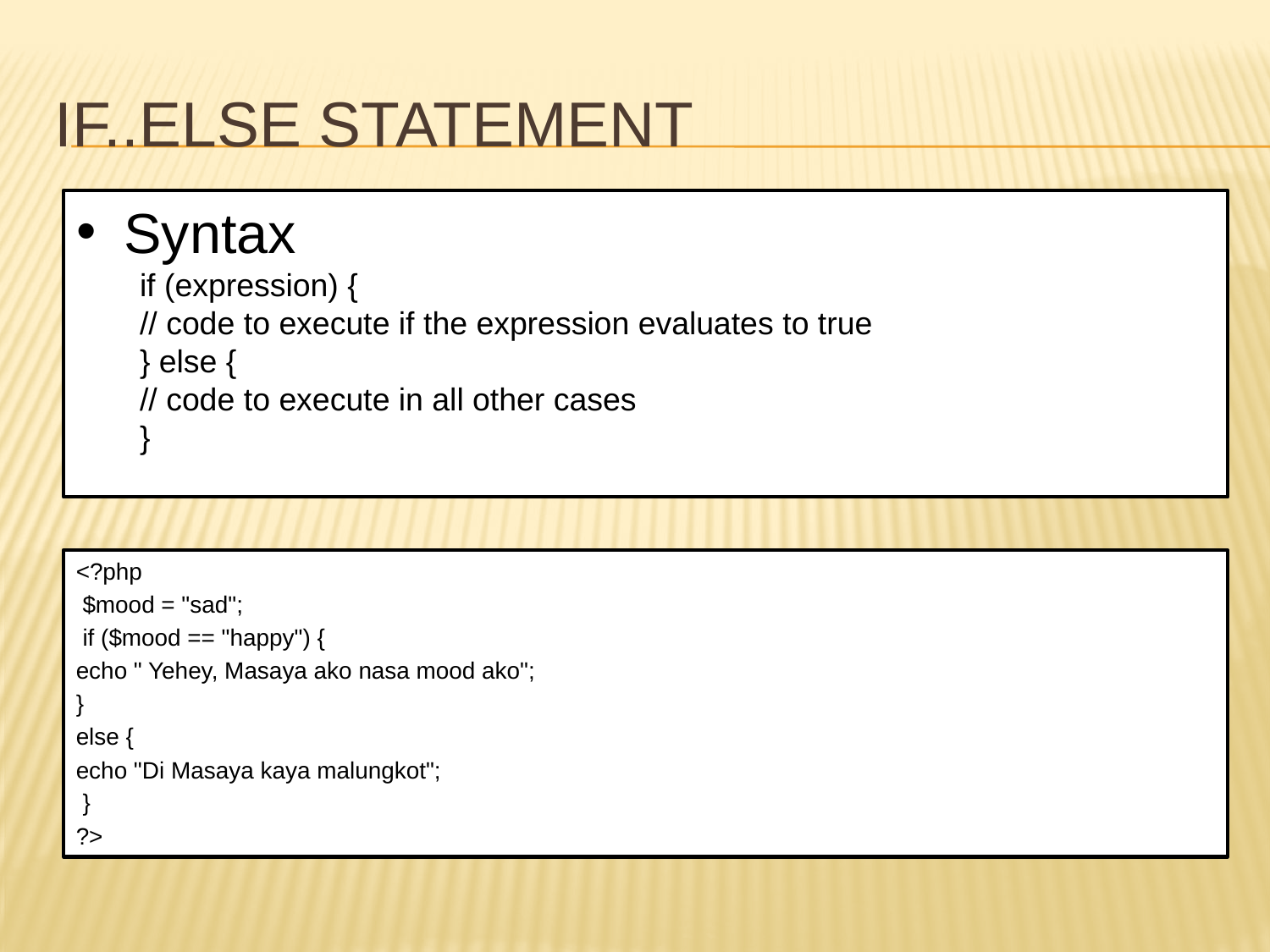

# if..else statement
Syntax
if (expression) {
// code to execute if the expression evaluates to true
} else {
// code to execute in all other cases
}
<?php
 $mood = "sad";
 if ($mood == "happy") {
echo " Yehey, Masaya ako nasa mood ako";
}
else {
echo "Di Masaya kaya malungkot";
 }
?>